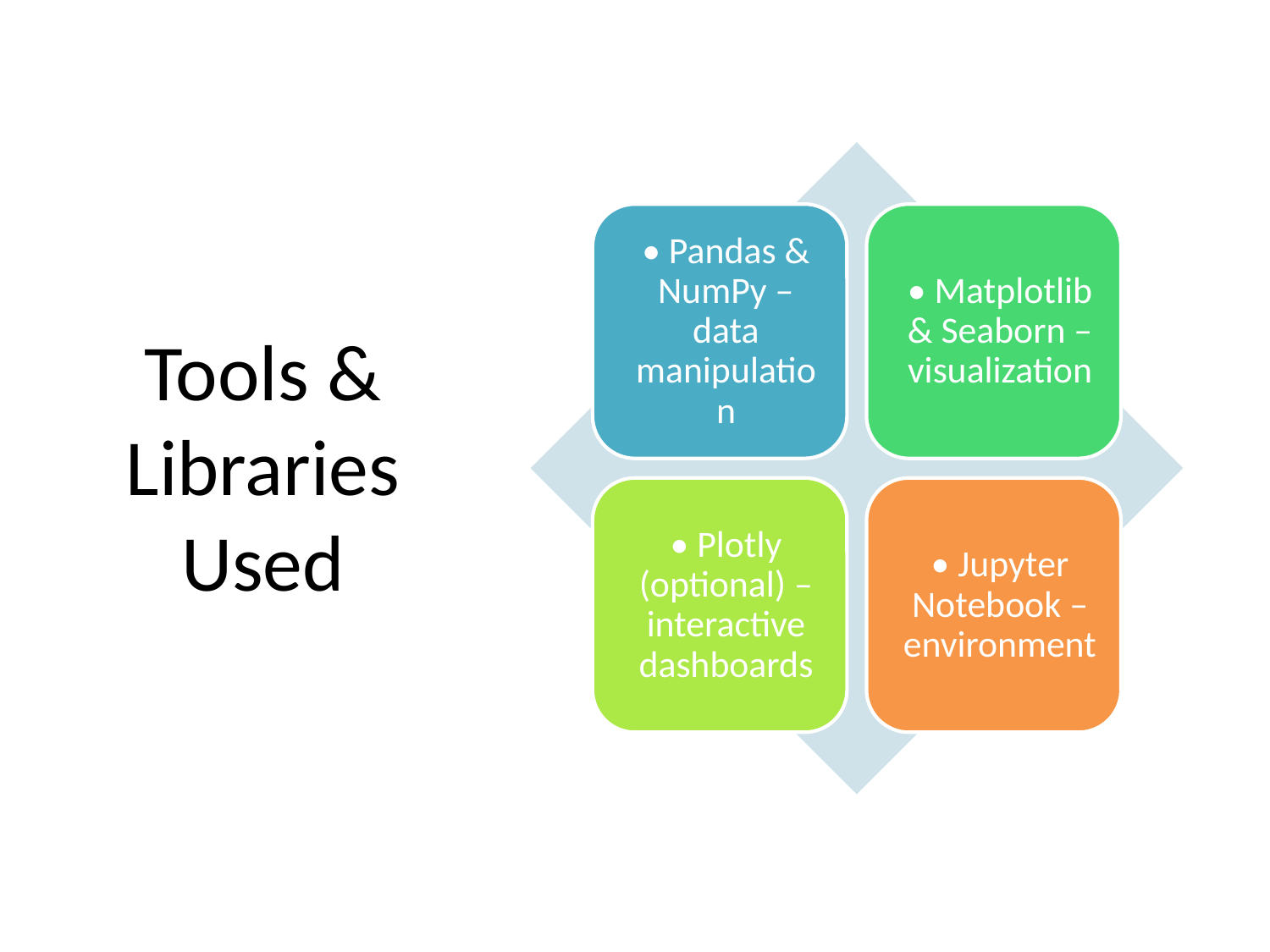

# Tools & Libraries Used
• Pandas & NumPy – data manipulation
• Matplotlib & Seaborn – visualization
• Plotly (optional) – interactive dashboards
• Jupyter Notebook – environment